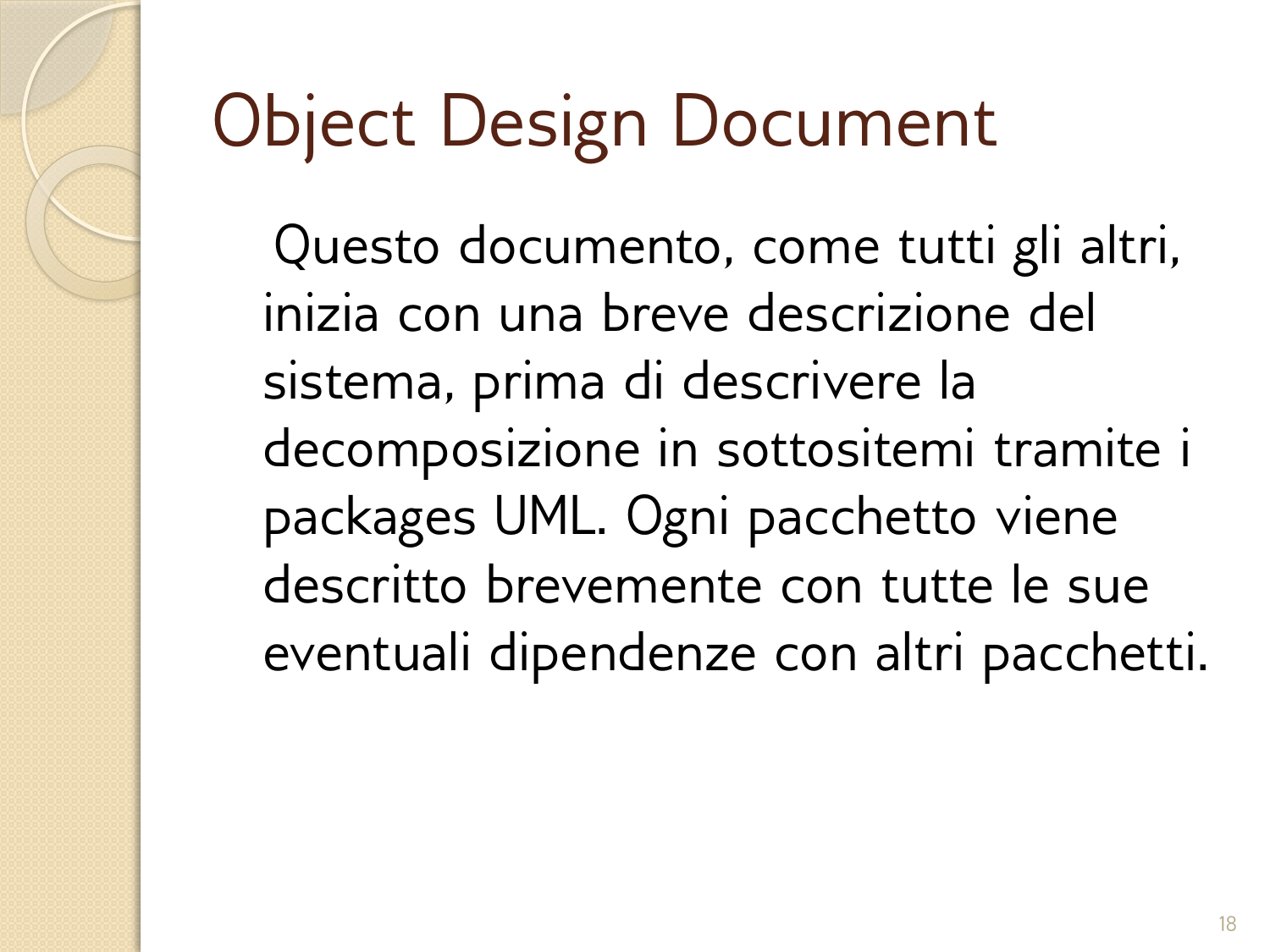

# Object Design Document
   Questo documento, come tutti gli altri, inizia con una breve descrizione del sistema, prima di descrivere la decomposizione in sottositemi tramite i packages UML. Ogni pacchetto viene descritto brevemente con tutte le sue eventuali dipendenze con altri pacchetti.

18